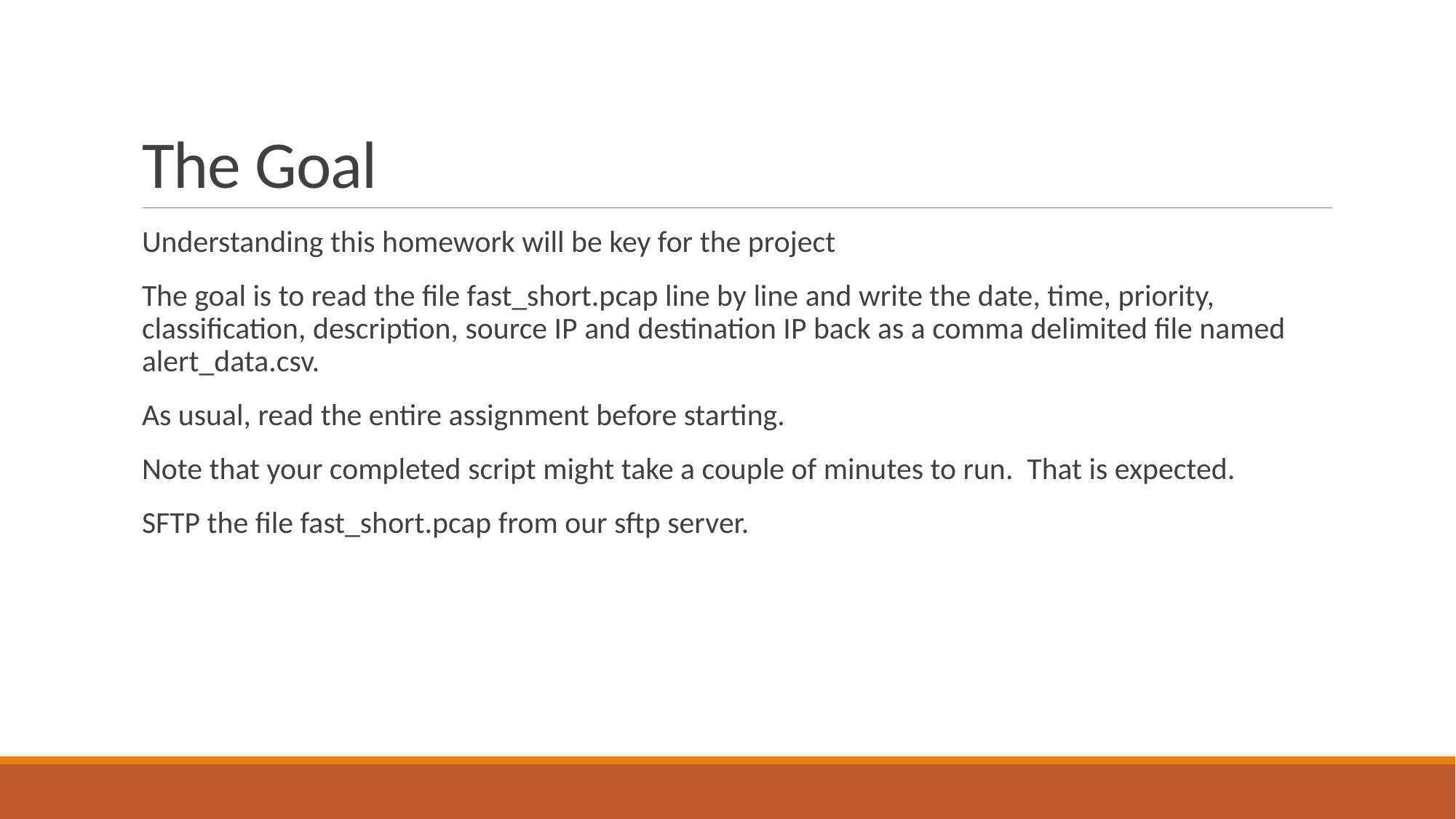

# The Goal
Understanding this homework will be key for the project
The goal is to read the file fast_short.pcap line by line and write the date, time, priority, classification, description, source IP and destination IP back as a comma delimited file named alert_data.csv.
As usual, read the entire assignment before starting.
Note that your completed script might take a couple of minutes to run.  That is expected.
SFTP the file fast_short.pcap from our sftp server.